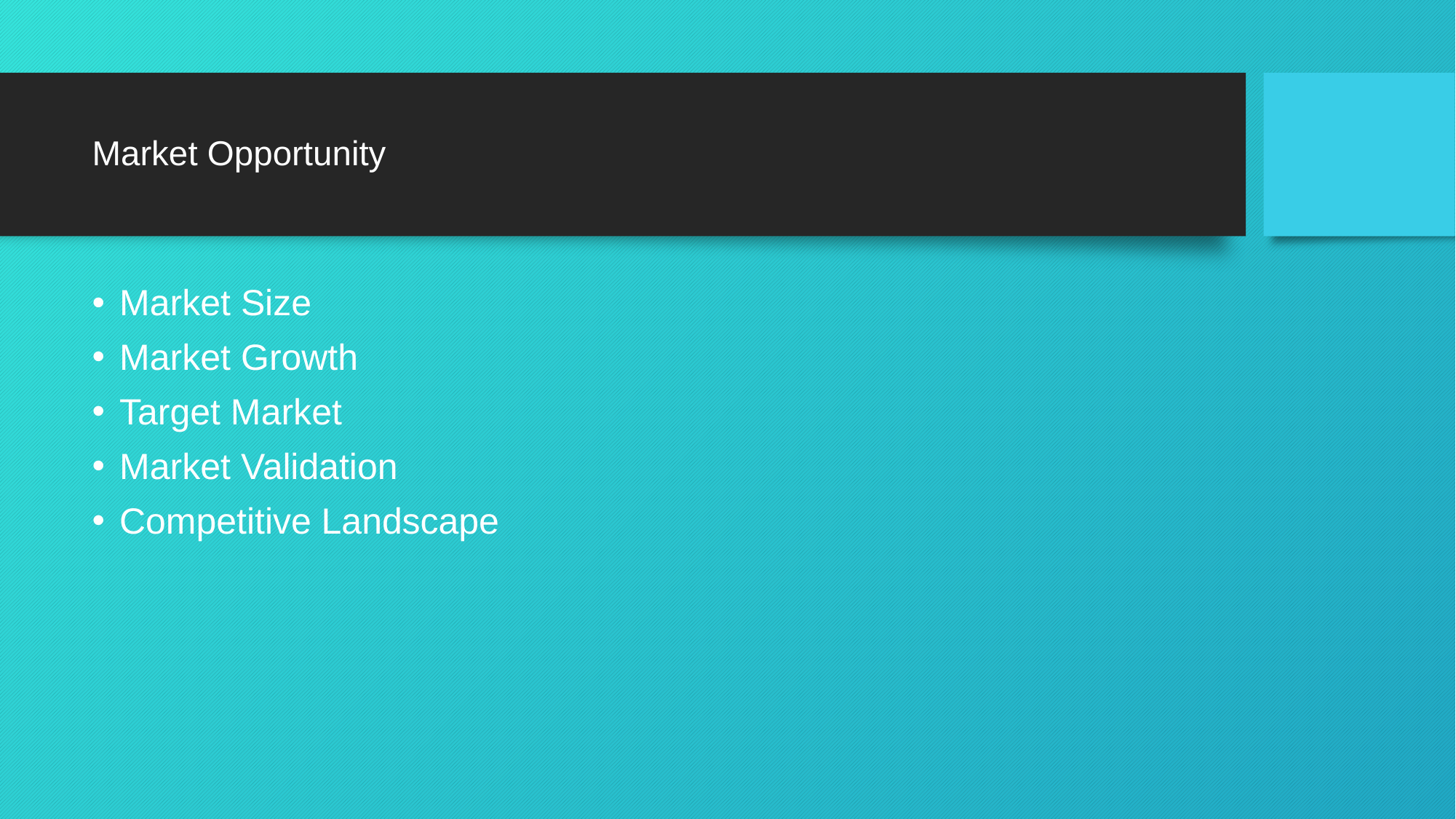

# Market Opportunity
Market Size
Market Growth
Target Market
Market Validation
Competitive Landscape